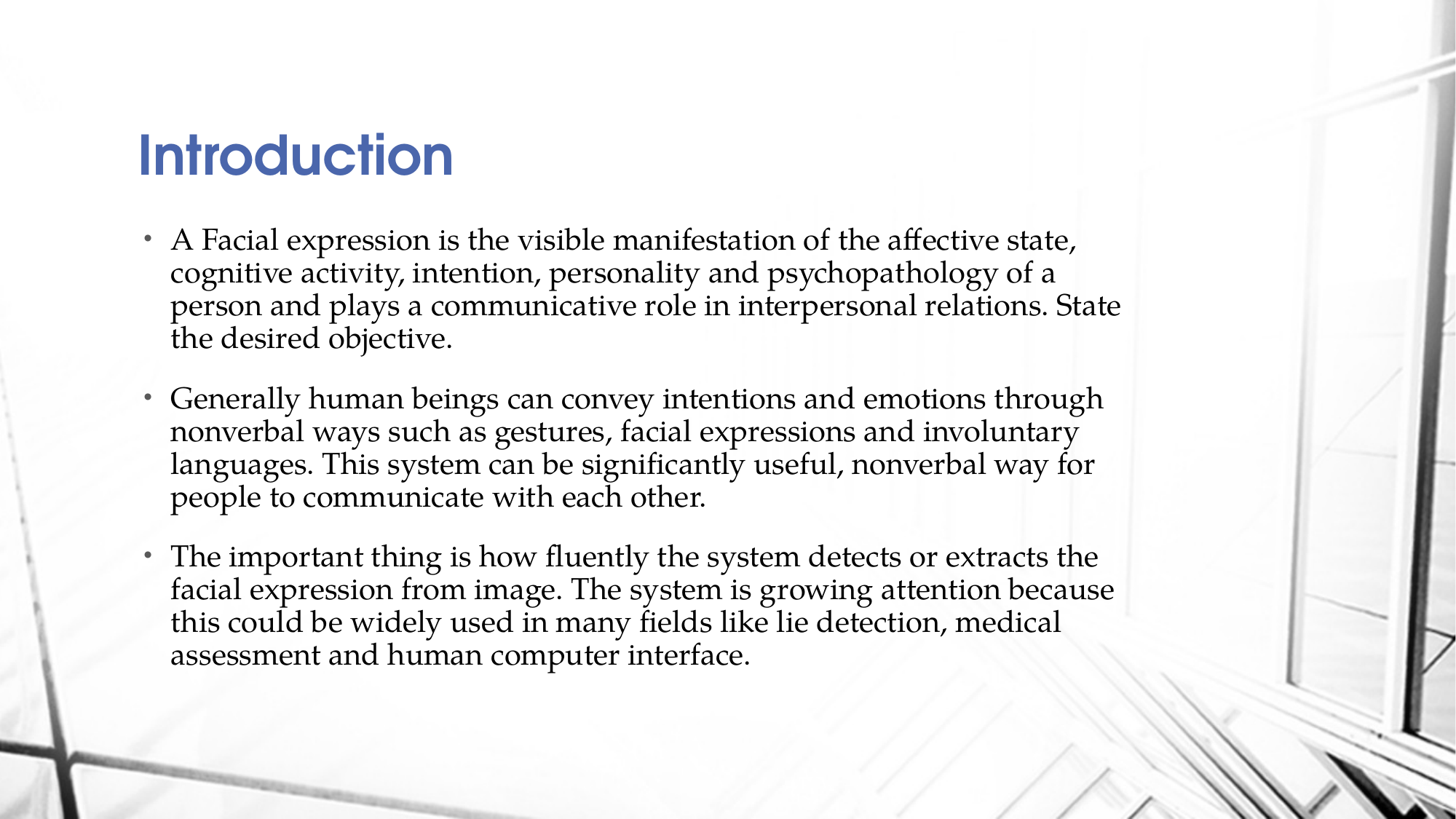

# Introduction
A Facial expression is the visible manifestation of the affective state, cognitive activity, intention, personality and psychopathology of a person and plays a communicative role in interpersonal relations. State the desired objective.
Generally human beings can convey intentions and emotions through nonverbal ways such as gestures, facial expressions and involuntary languages. This system can be significantly useful, nonverbal way for people to communicate with each other.
The important thing is how fluently the system detects or extracts the facial expression from image. The system is growing attention because this could be widely used in many fields like lie detection, medical assessment and human computer interface.